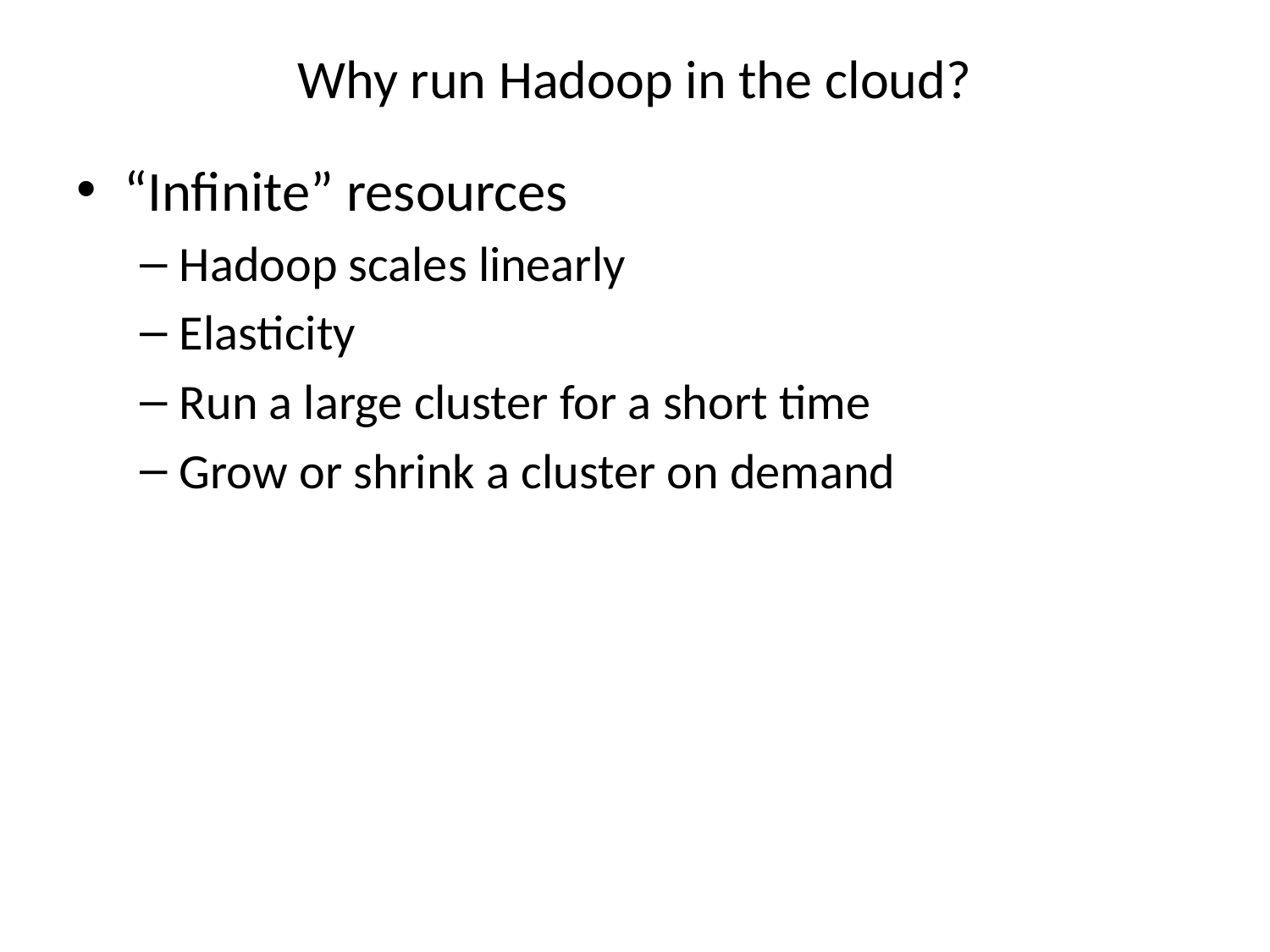

# Why run Hadoop in the cloud?
“Infinite” resources
Hadoop scales linearly
Elasticity
Run a large cluster for a short time
Grow or shrink a cluster on demand